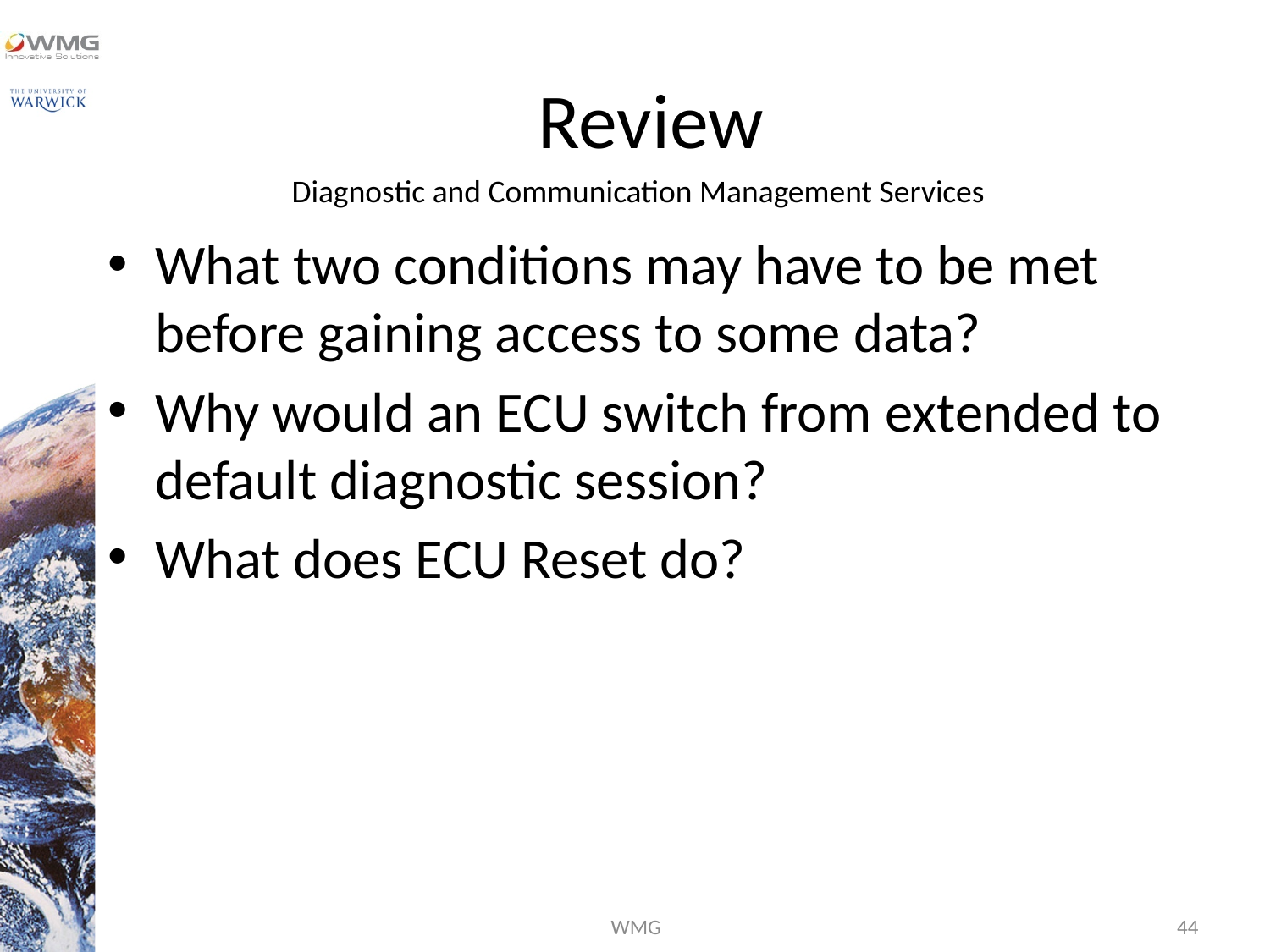

# Review
Diagnostic and Communication Management Services
What two conditions may have to be met before gaining access to some data?
Why would an ECU switch from extended to default diagnostic session?
What does ECU Reset do?

WMG
44